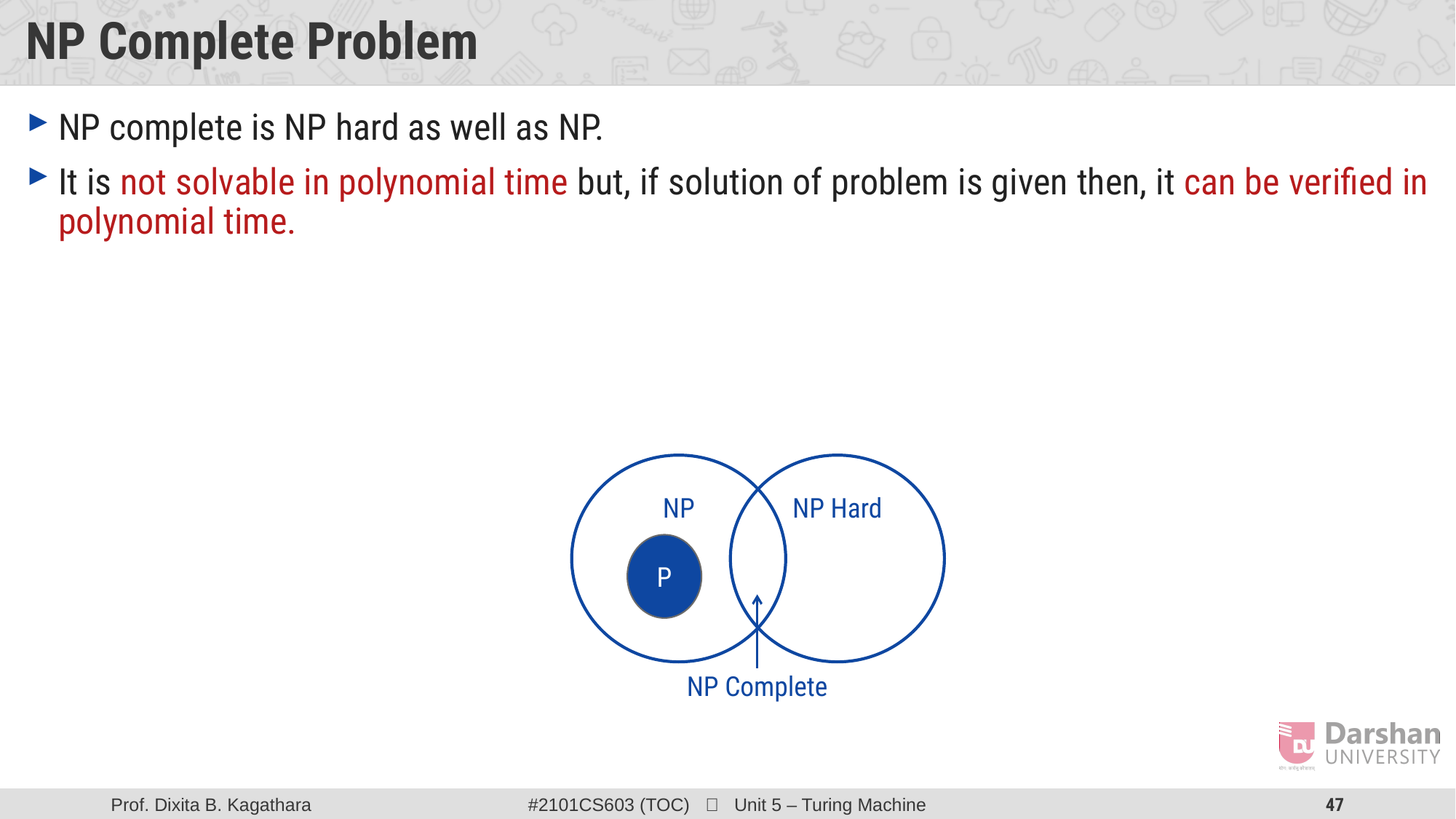

# NP Complete Problem
NP complete is NP hard as well as NP.
It is not solvable in polynomial time but, if solution of problem is given then, it can be verified in polynomial time.

NP
NP Hard
P
NP Complete